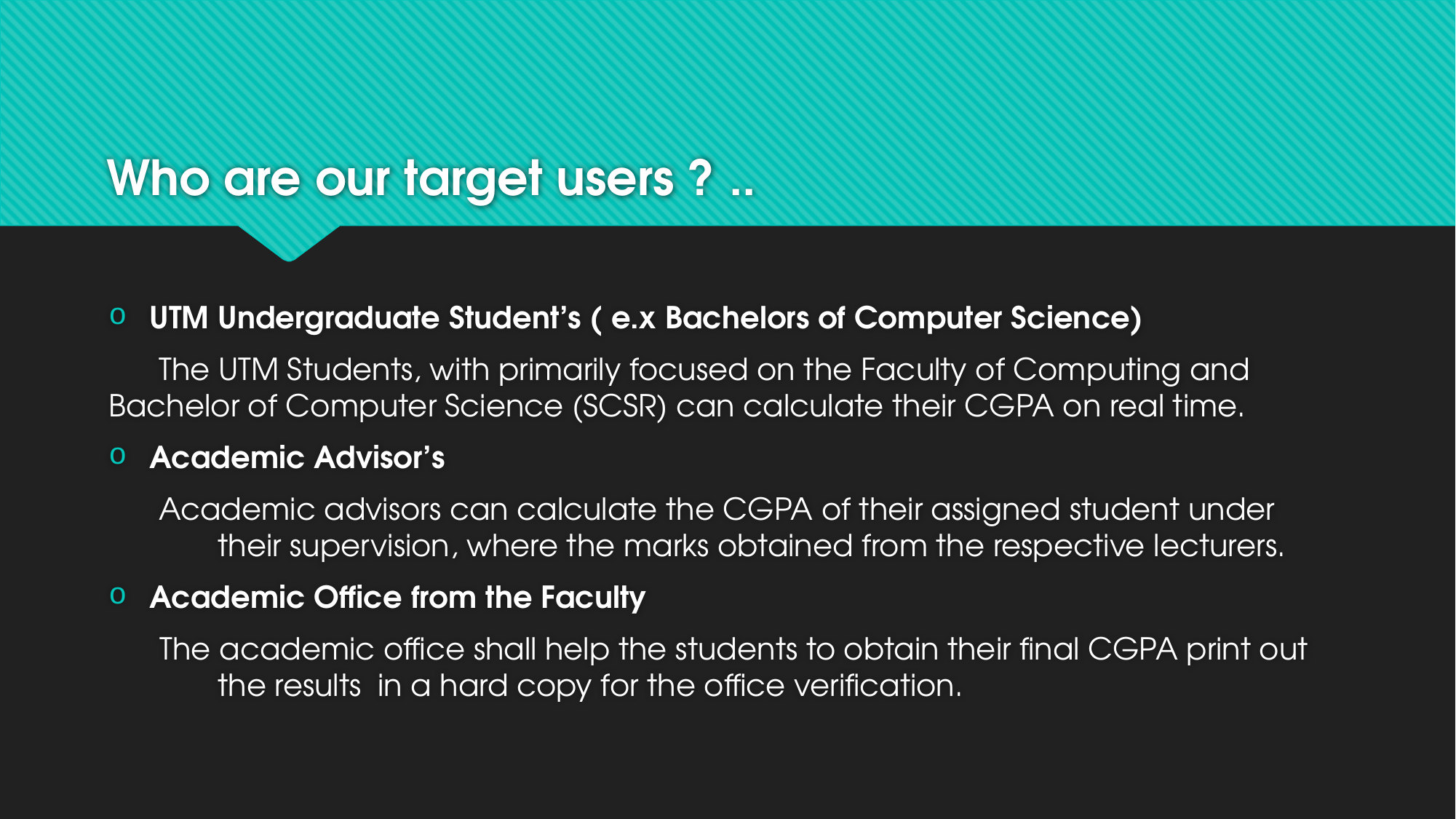

# Who are our target users ? ..
UTM Undergraduate Student’s ( e.x Bachelors of Computer Science)
      The UTM Students, with primarily focused on the Faculty of Computing and     	Bachelor of Computer Science (SCSR) can calculate their CGPA on real time.
Academic Advisor’s
      Academic advisors can calculate the CGPA of their assigned student under        	their supervision, where the marks obtained from the respective lecturers.
Academic Office from the Faculty
      The academic office shall help the students to obtain their final CGPA print out 	the results  in a hard copy for the office verification.